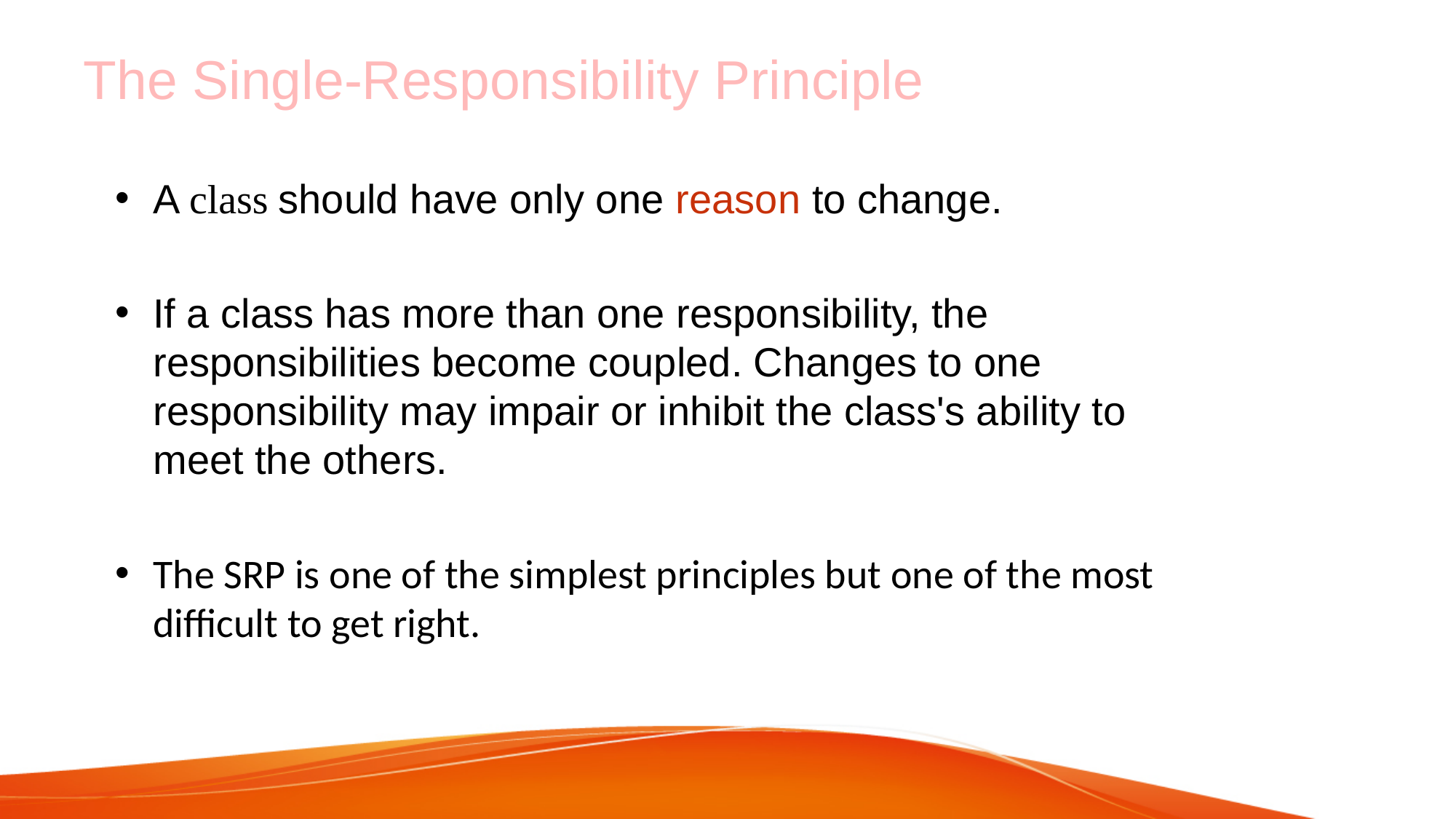

# The Single-Responsibility Principle
A class should have only one reason to change.

If a class has more than one responsibility, the responsibilities become coupled. Changes to one responsibility may impair or inhibit the class's ability to meet the others.

The SRP is one of the simplest principles but one of the most difficult to get right.